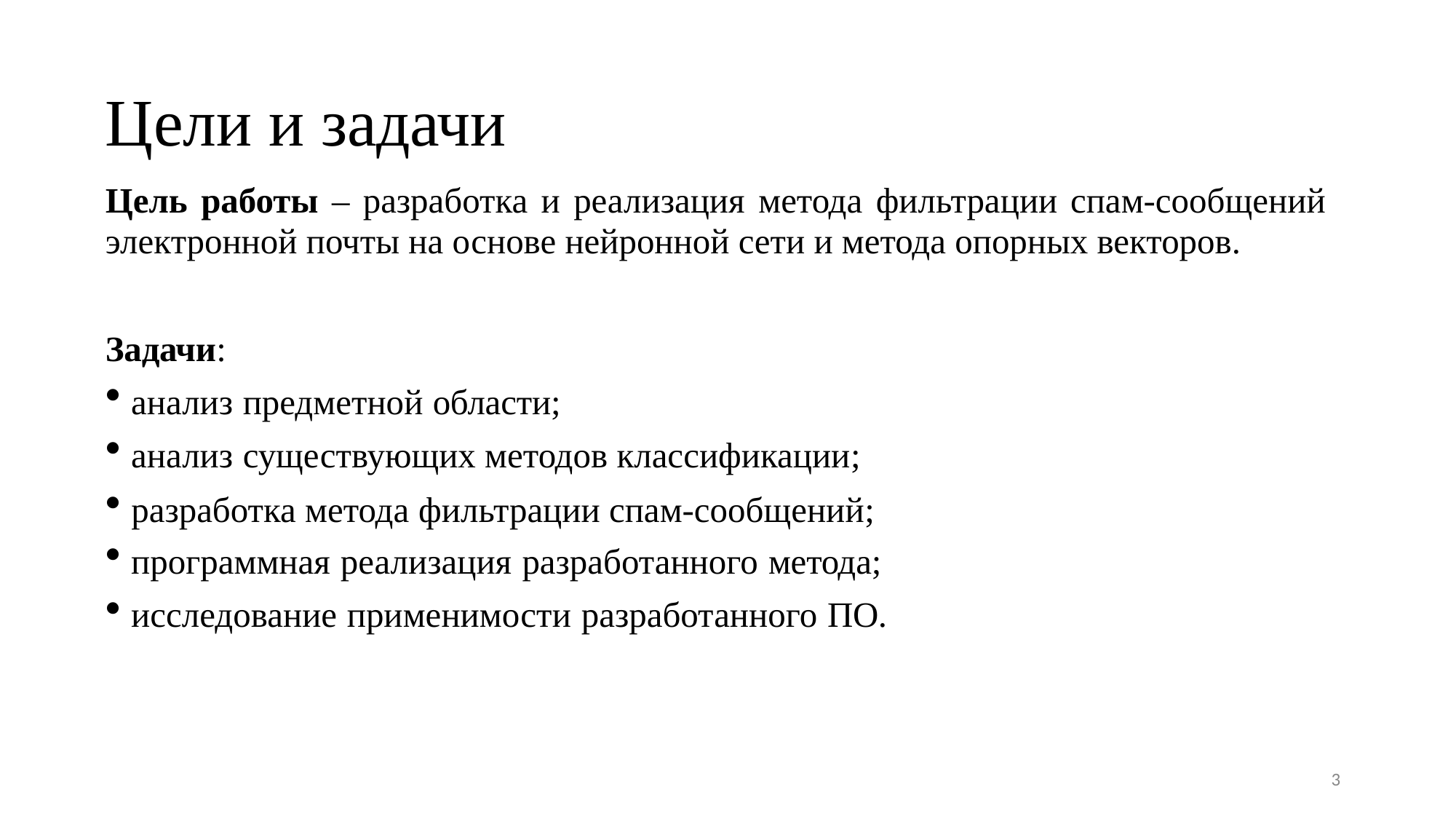

# Цели и задачи
Цель работы – разработка и реализация метода фильтрации спам-сообщений электронной почты на основе нейронной сети и метода опорных векторов.

Задачи:
анализ предметной области;
анализ существующих методов классификации;
разработка метода фильтрации спам-сообщений;
программная реализация разработанного метода;
исследование применимости разработанного ПО.
3